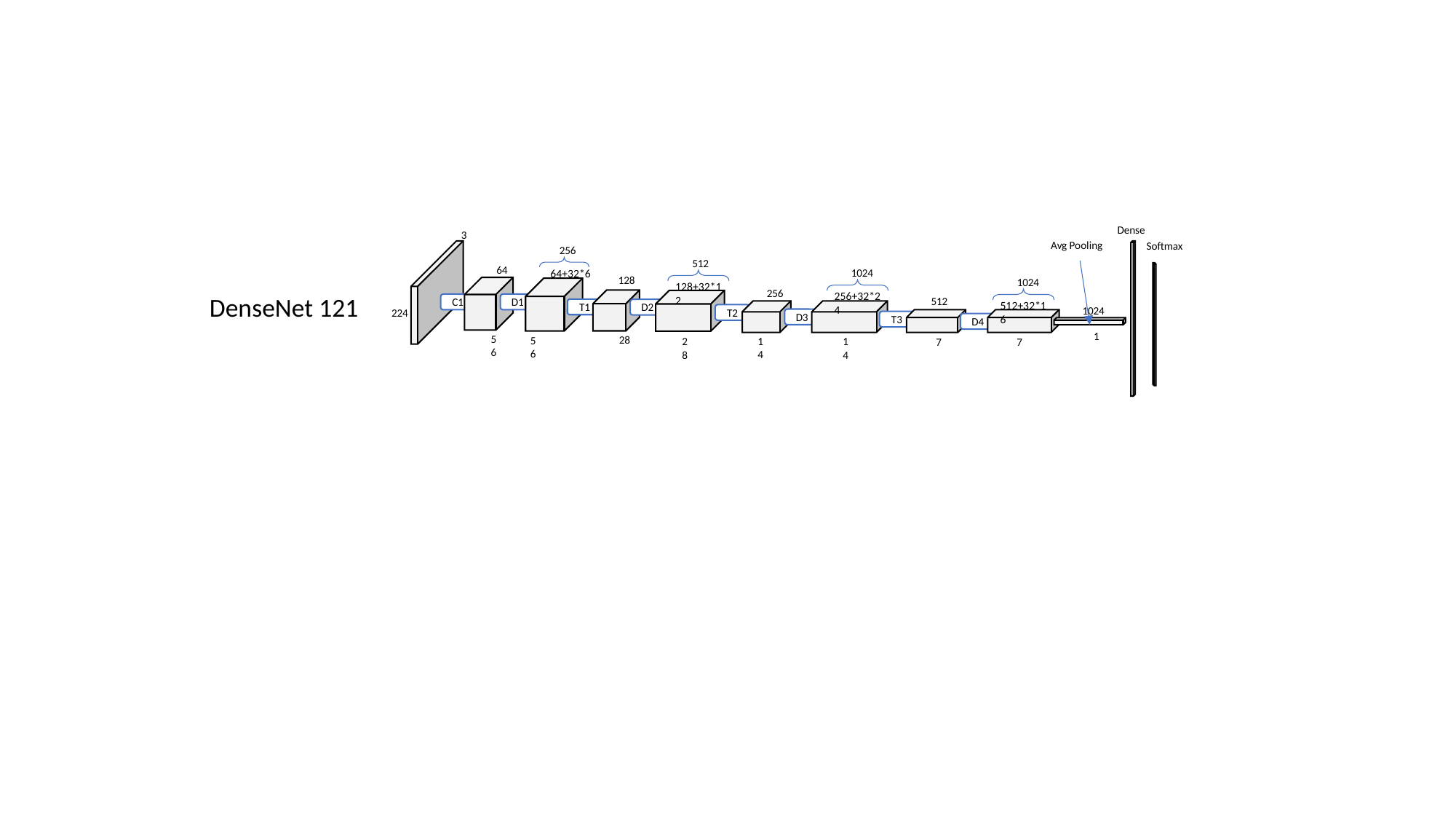

Dense
3
Avg Pooling
Softmax

256
64+32*6

512
128+32*12
64

1024
256+32*24
128

1024
512+32*16

256
DenseNet 121
512

C1
D1
1024
T1
D2
224

T2
D3

T3
D4

1
56
28
56
14
28
14
7
7